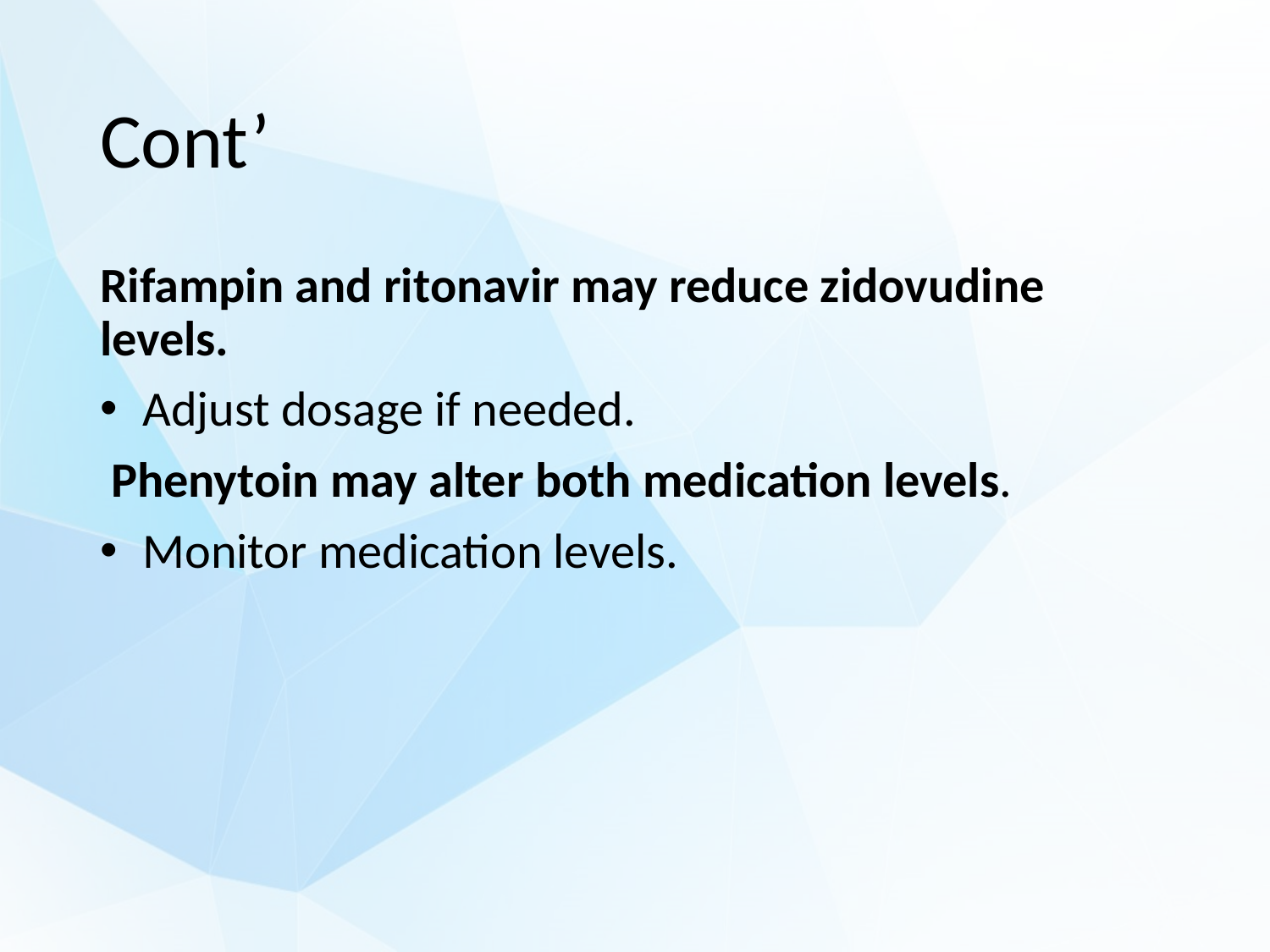

# Cont’
Rifampin and ritonavir may reduce zidovudine levels.
 Adjust dosage if needed.
 Phenytoin may alter both medication levels.
 Monitor medication levels.